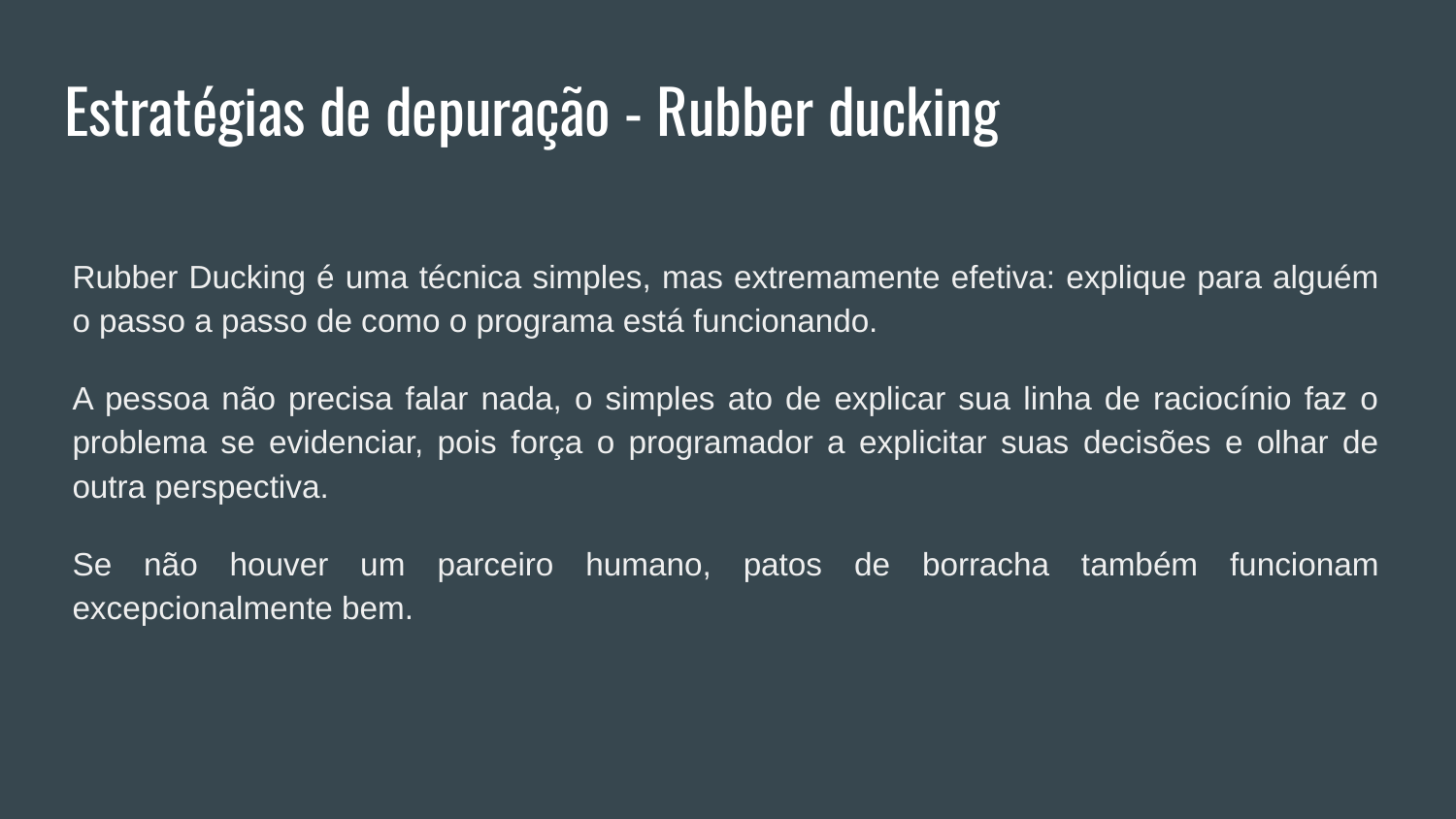

# Estratégias de depuração - Rubber ducking

Rubber Ducking é uma técnica simples, mas extremamente efetiva: explique para alguém o passo a passo de como o programa está funcionando.
A pessoa não precisa falar nada, o simples ato de explicar sua linha de raciocínio faz o problema se evidenciar, pois força o programador a explicitar suas decisões e olhar de outra perspectiva.
Se não houver um parceiro humano, patos de borracha também funcionam excepcionalmente bem.